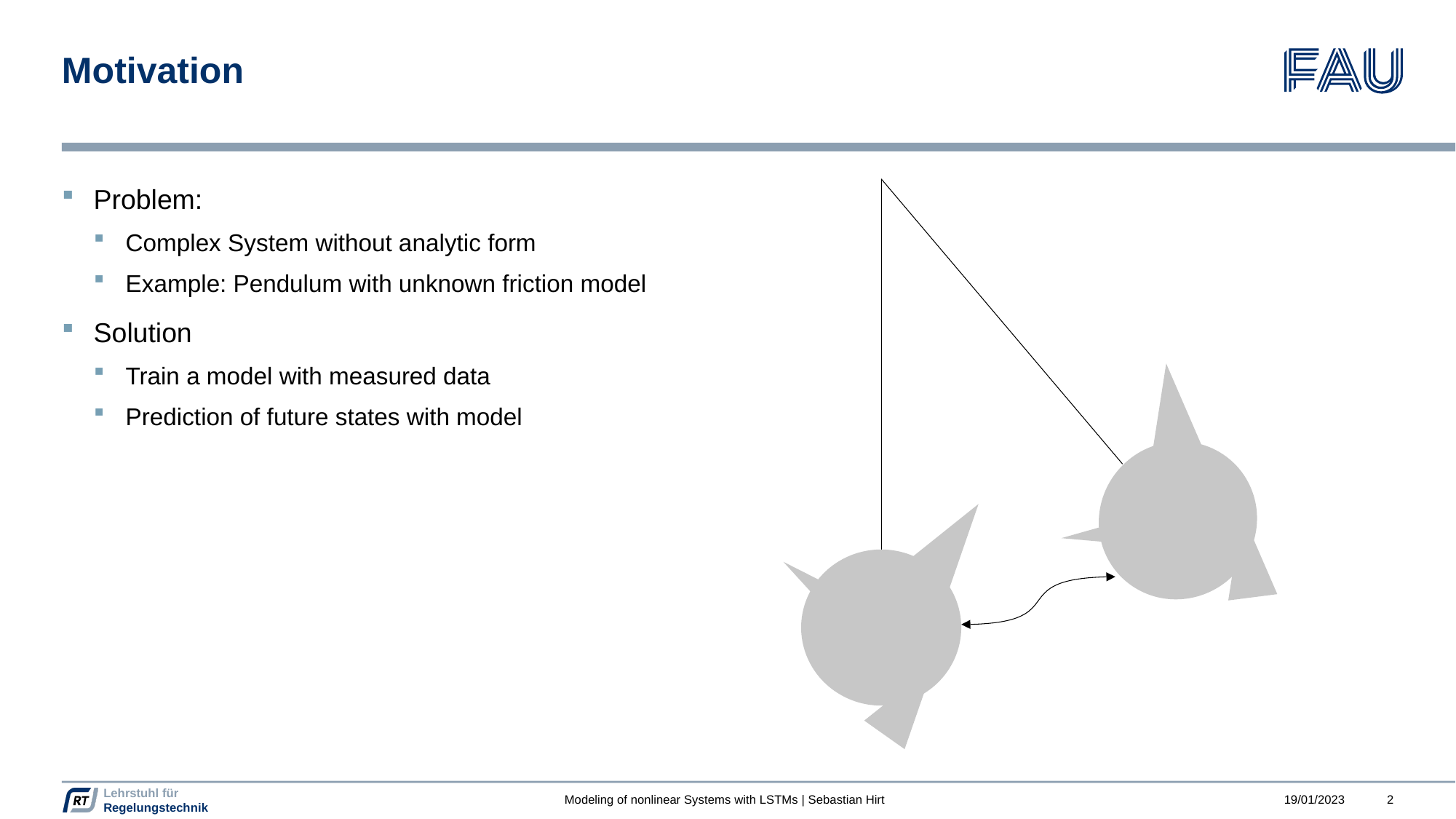

# Motivation
Problem:
Complex System without analytic form
Example: Pendulum with unknown friction model
Solution
Train a model with measured data
Prediction of future states with model

Modeling of nonlinear Systems with LSTMs | Sebastian Hirt
19/01/2023
2